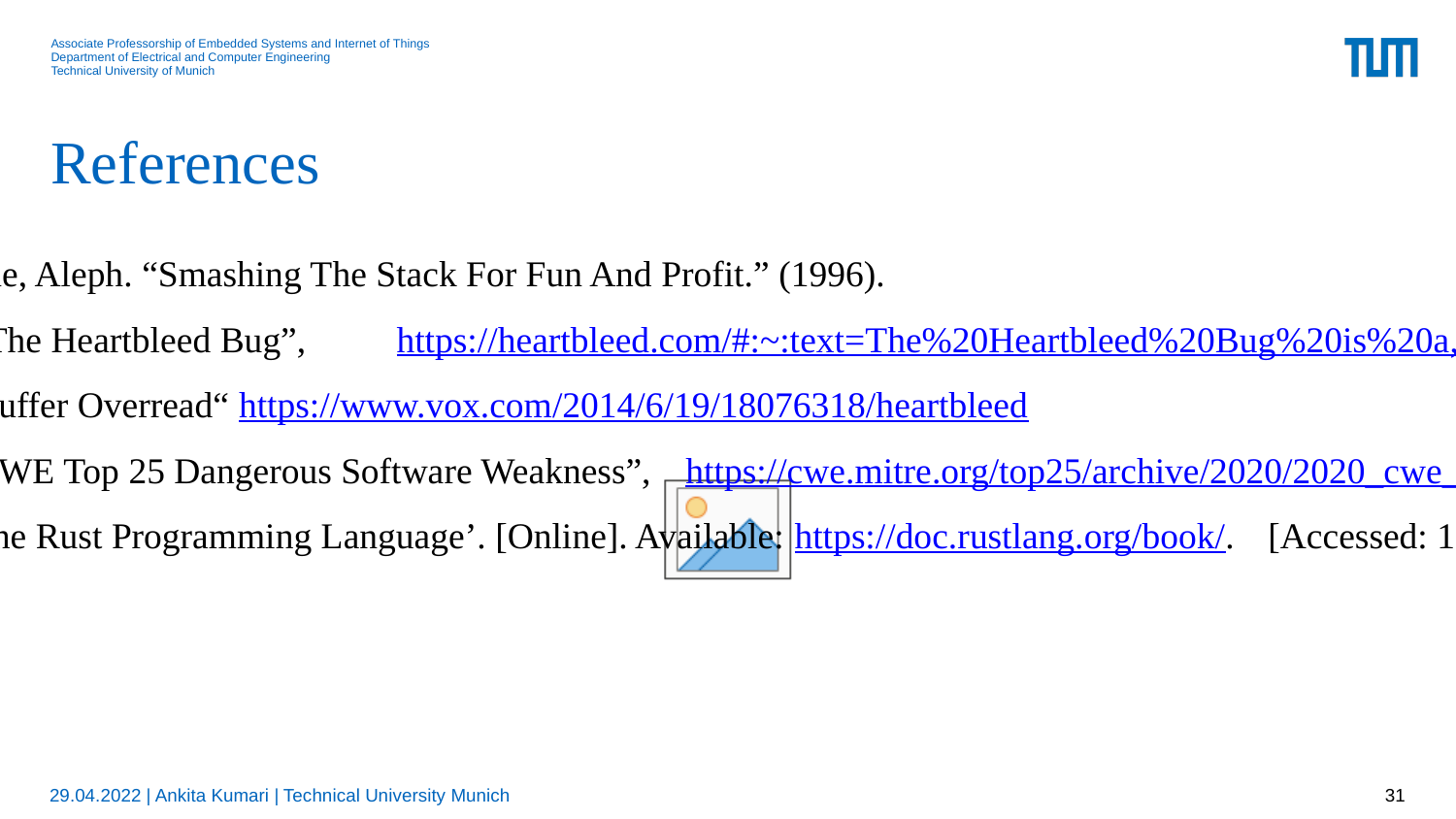

# References
[1]	One, Aleph. “Smashing The Stack For Fun And Profit.” (1996).
[2]	 “The Heartbleed Bug”, 	https://heartbleed.com/#:~:text=The%20Heartbleed%20Bug%20is%20a,used%20to%.
[3]	“Buffer Overread“ https://www.vox.com/2014/6/19/18076318/heartbleed
[4]	“CWE Top 25 Dangerous Software Weakness”, 	https://cwe.mitre.org/top25/archive/2020/2020_cwe_top25.html
[5]	‘The Rust Programming Language’. [Online]. Available: https://doc.rustlang.org/book/. 	[Accessed: 17-Feb-2016].

29.04.2022 | Ankita Kumari | Technical University Munich
31